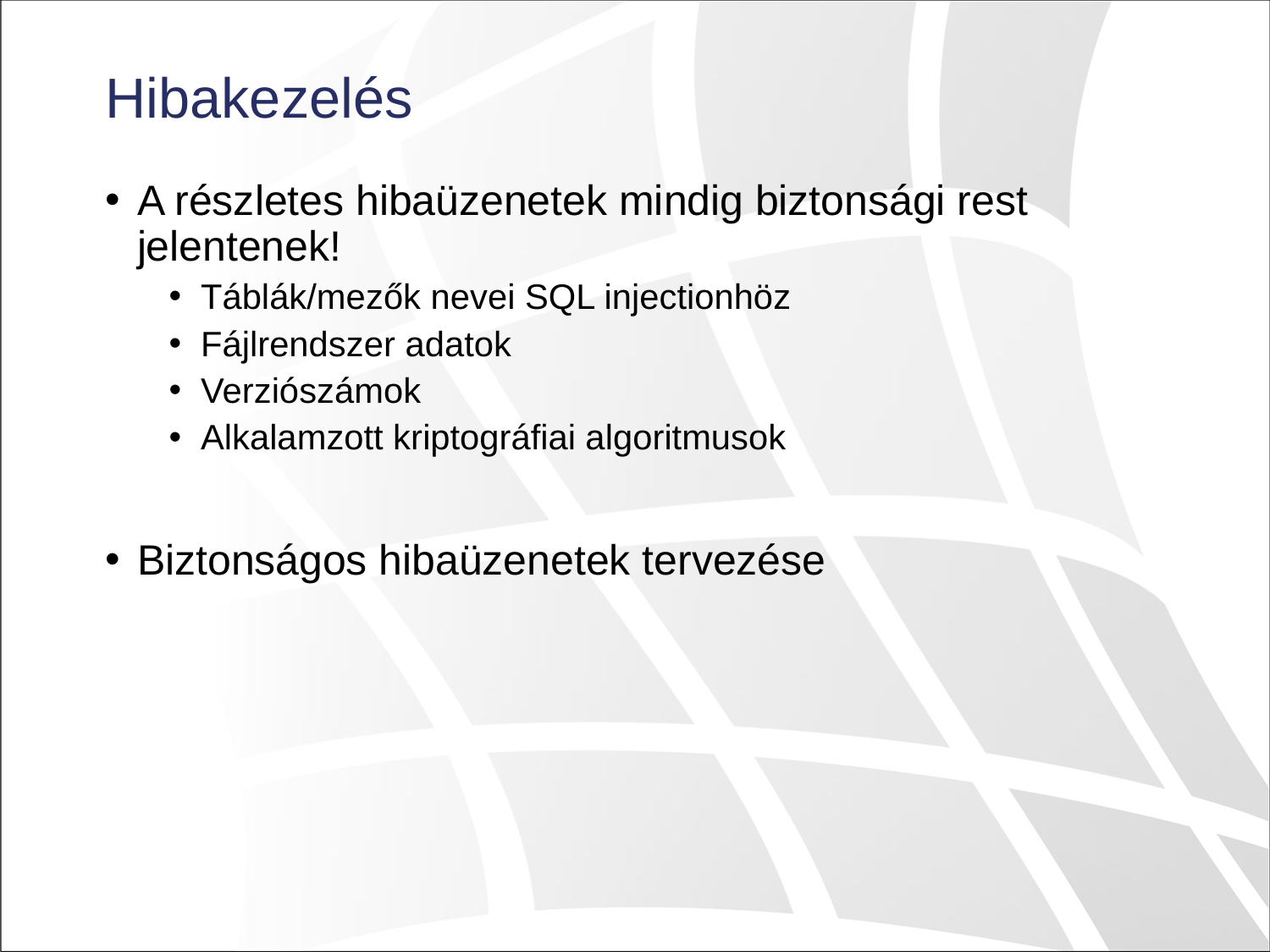

# Hibakezelés
A részletes hibaüzenetek mindig biztonsági rest jelentenek!
Táblák/mezők nevei SQL injectionhöz
Fájlrendszer adatok
Verziószámok
Alkalamzott kriptográfiai algoritmusok

Biztonságos hibaüzenetek tervezése